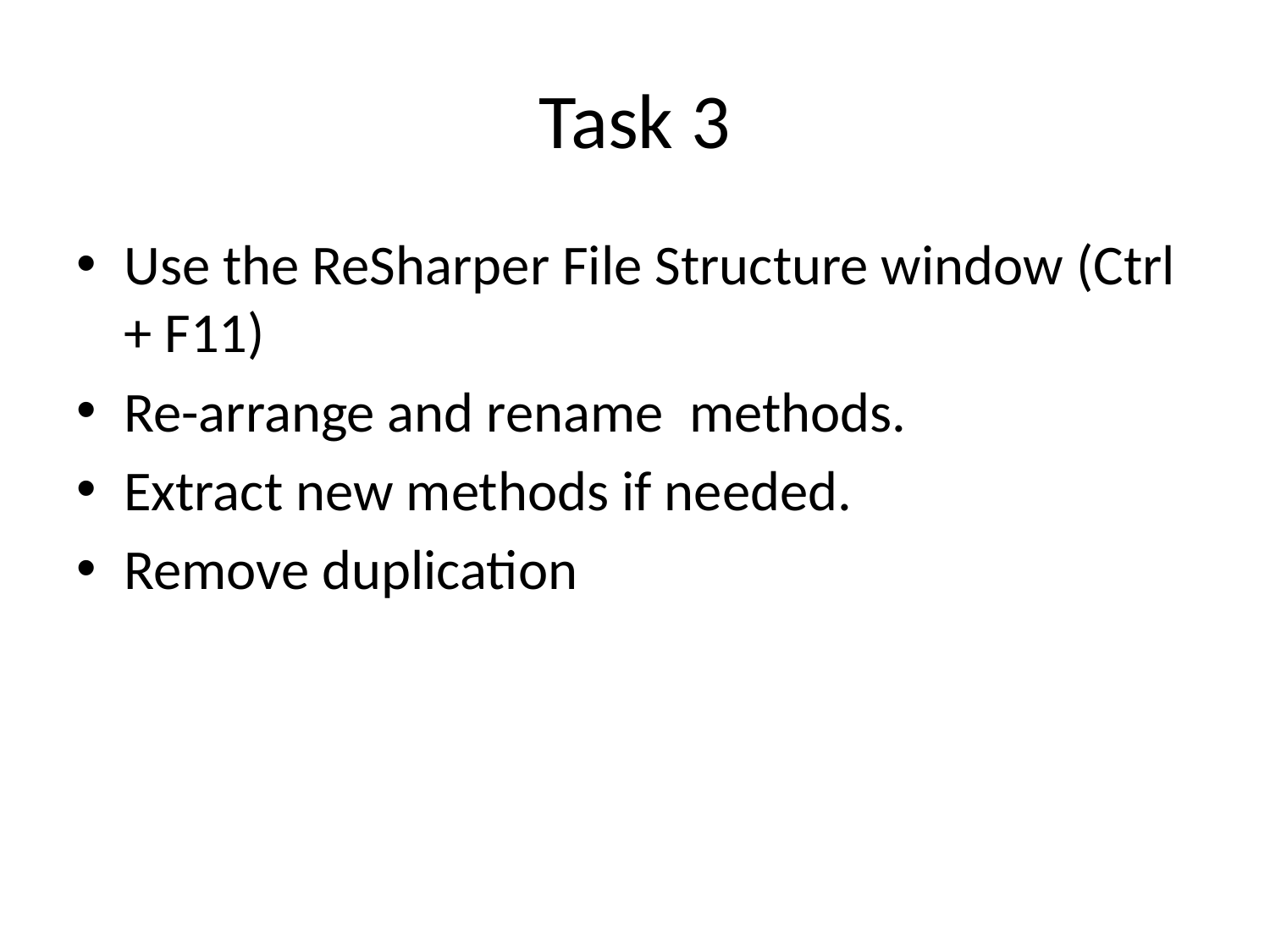

# Task 3
Use the ReSharper File Structure window (Ctrl + F11)
Re-arrange and rename  methods.
Extract new methods if needed.
Remove duplication